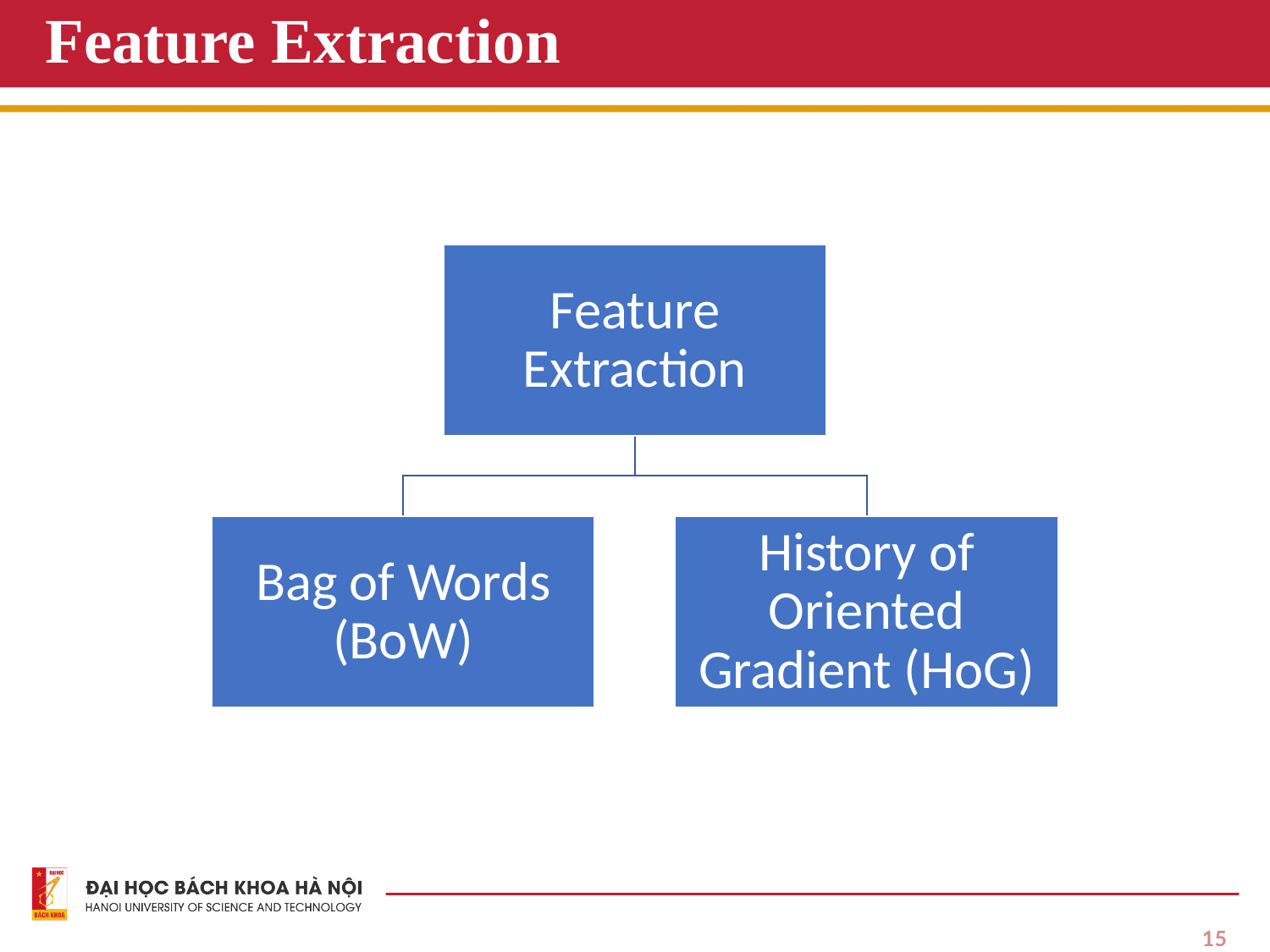

# Feature Extraction
Feature Extraction
Bag of Words (BoW)
History of Oriented Gradient (HoG)
15